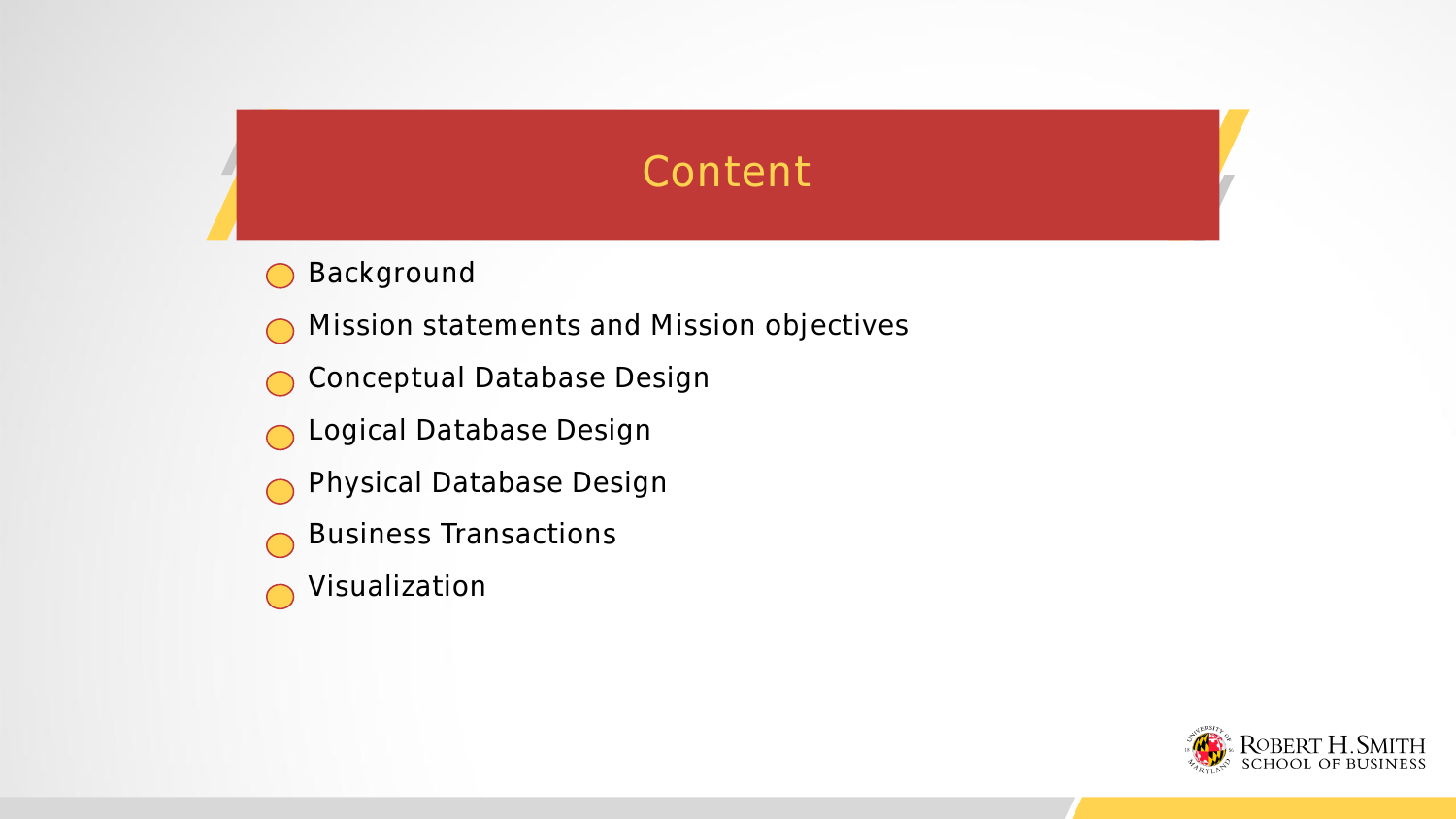

# Content
Background
Mission statements and Mission objectives
Conceptual Database Design
Logical Database Design
Physical Database Design
Business Transactions
Visualization